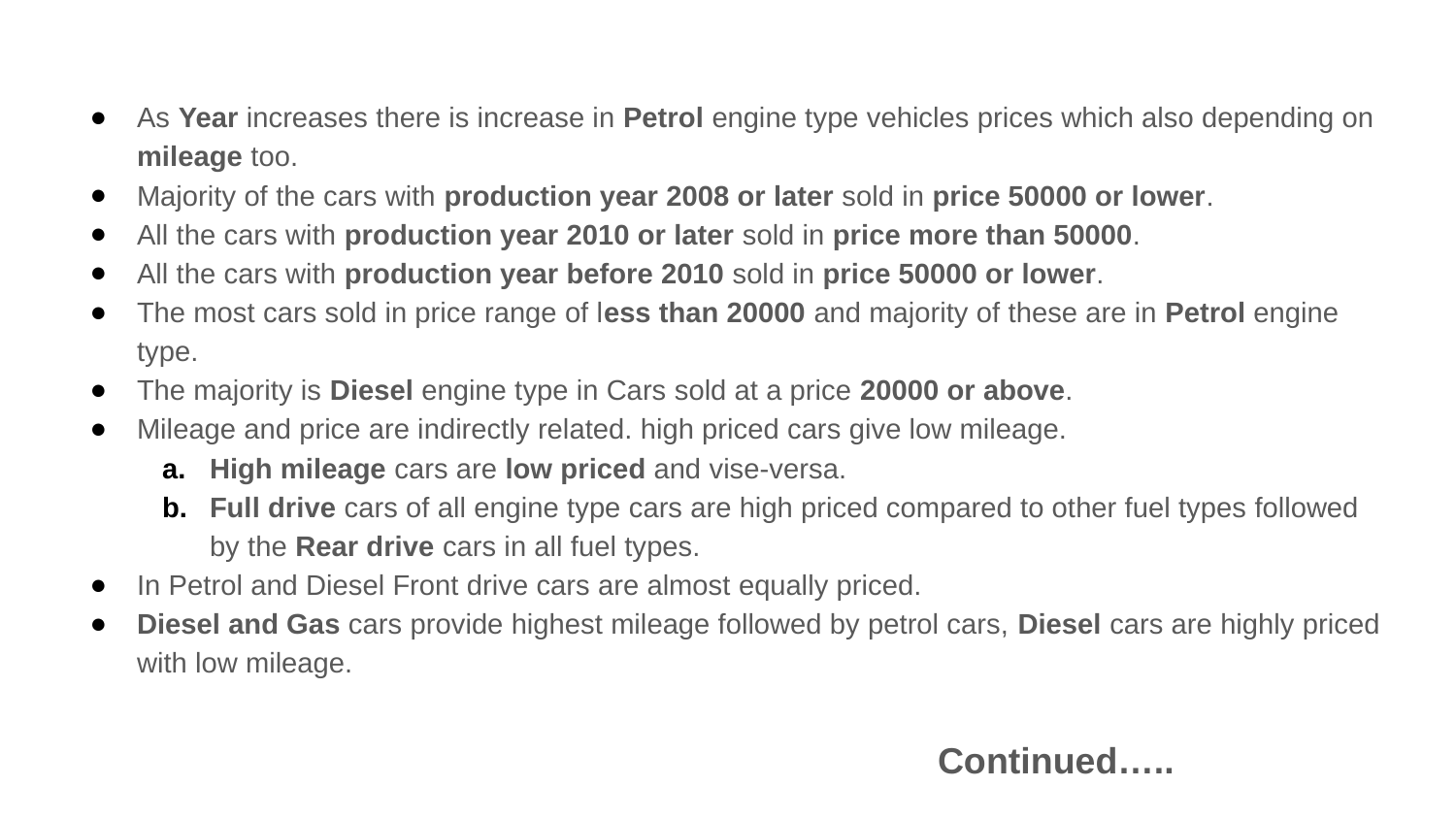

#
As Year increases there is increase in Petrol engine type vehicles prices which also depending on mileage too.
Majority of the cars with production year 2008 or later sold in price 50000 or lower.
All the cars with production year 2010 or later sold in price more than 50000.
All the cars with production year before 2010 sold in price 50000 or lower.
The most cars sold in price range of less than 20000 and majority of these are in Petrol engine type.
The majority is Diesel engine type in Cars sold at a price 20000 or above.
Mileage and price are indirectly related. high priced cars give low mileage.
High mileage cars are low priced and vise-versa.
Full drive cars of all engine type cars are high priced compared to other fuel types followed by the Rear drive cars in all fuel types.
In Petrol and Diesel Front drive cars are almost equally priced.
Diesel and Gas cars provide highest mileage followed by petrol cars, Diesel cars are highly priced with low mileage.
Continued…..